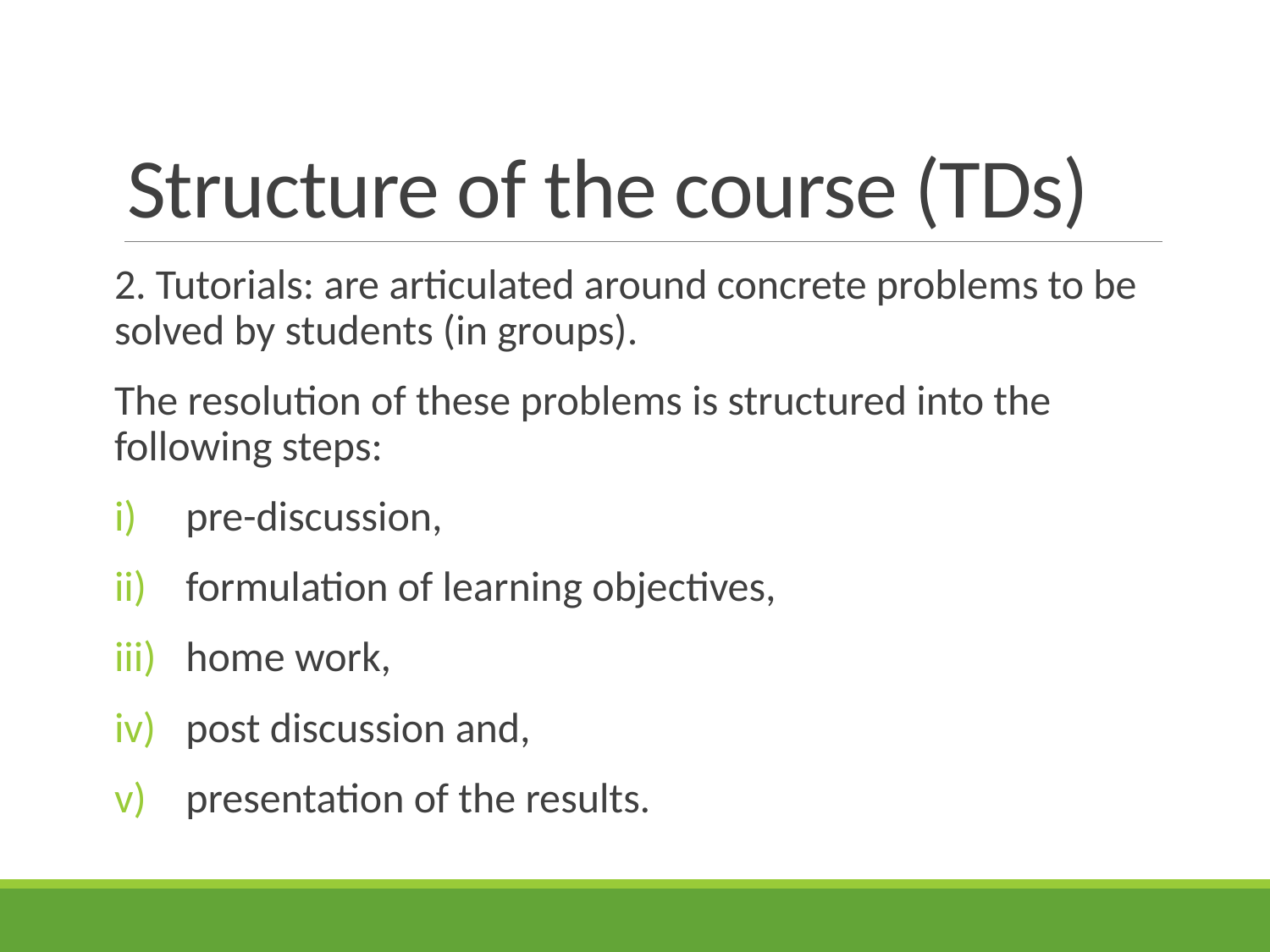

# Structure of the course (TDs)
2. Tutorials: are articulated around concrete problems to be solved by students (in groups).
The resolution of these problems is structured into the following steps:
pre-discussion,
formulation of learning objectives,
home work,
post discussion and,
presentation of the results.